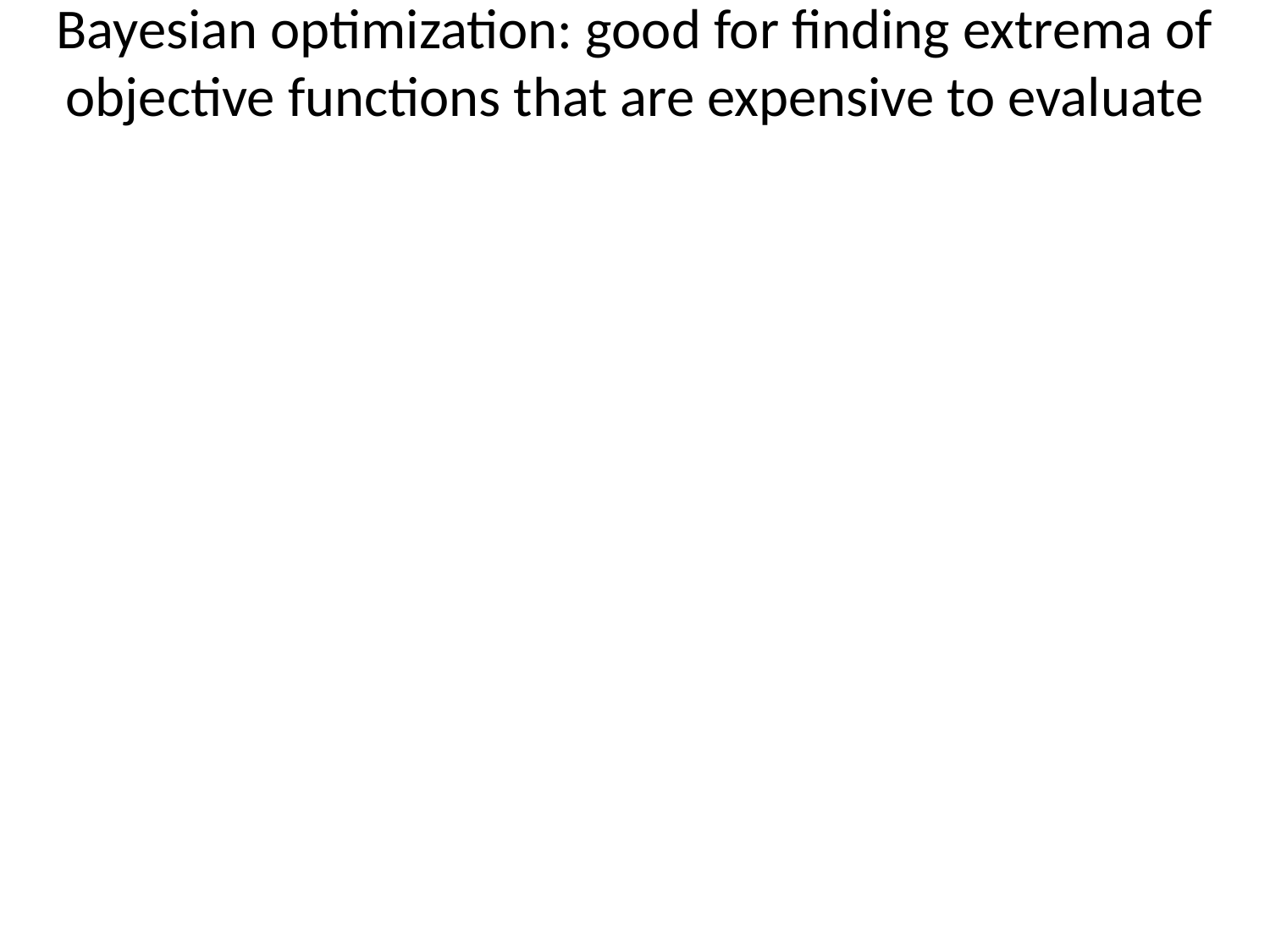

# Bayesian optimization: good for finding extrema of objective functions that are expensive to evaluate